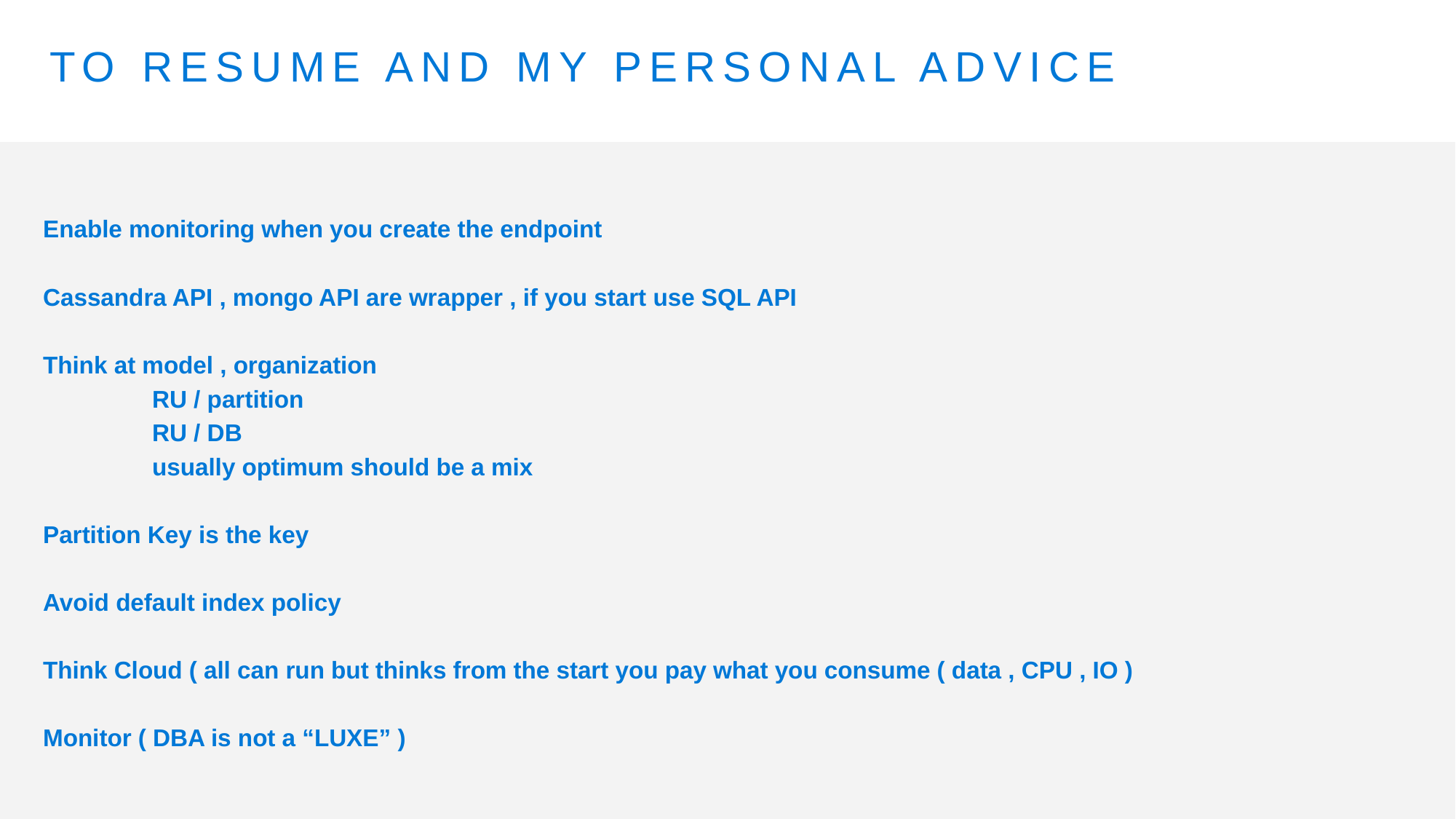

# TO Resume and my PERSONAL advice
Enable monitoring when you create the endpoint

Cassandra API , mongo API are wrapper , if you start use SQL API

Think at model , organization
	RU / partition
	RU / DB
	usually optimum should be a mix

Partition Key is the key

Avoid default index policy

Think Cloud ( all can run but thinks from the start you pay what you consume ( data , CPU , IO )

Monitor ( DBA is not a “LUXE” )